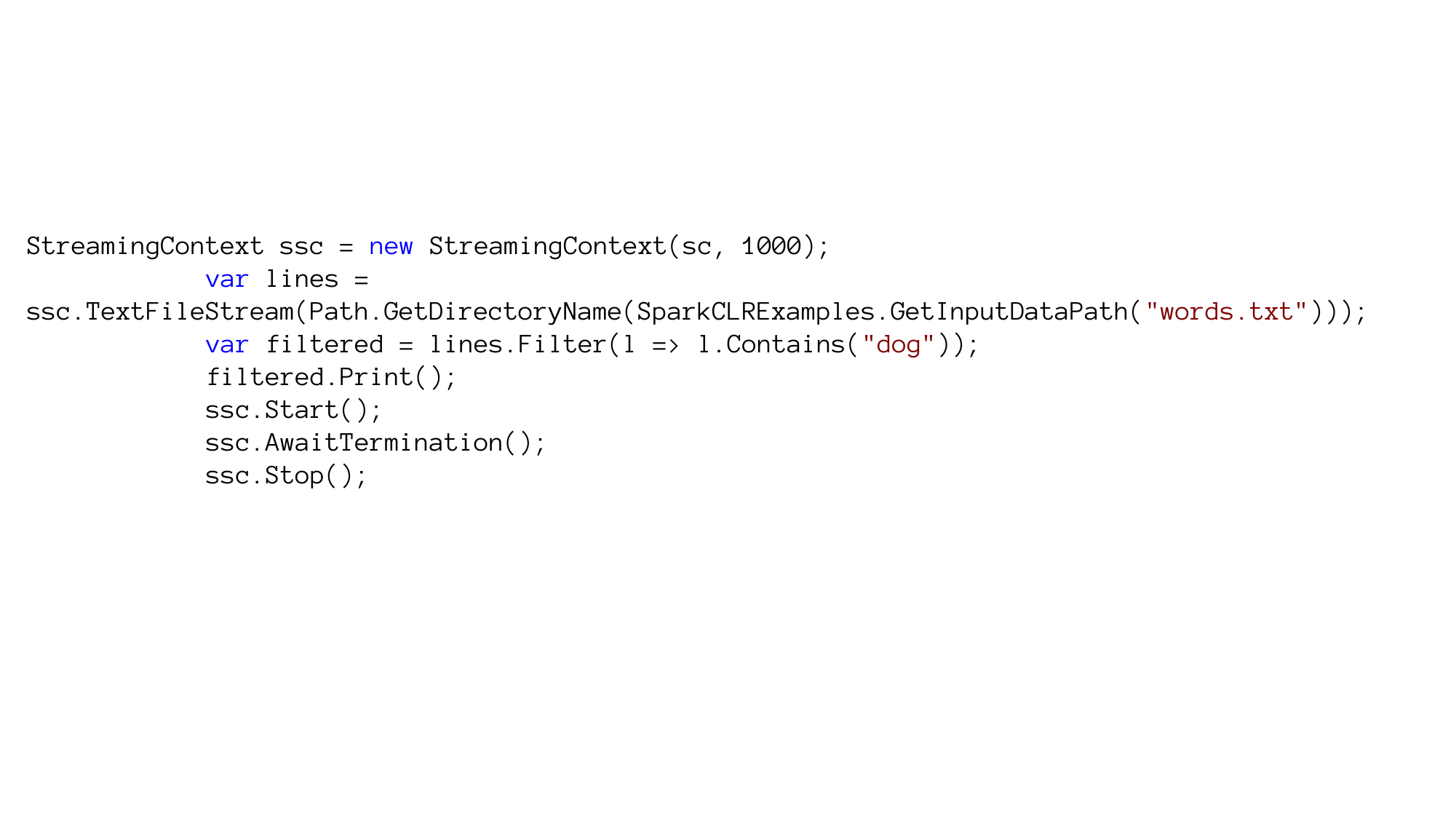

StreamingContext ssc = new StreamingContext(sc, 1000);
            var lines = ssc.TextFileStream(Path.GetDirectoryName(SparkCLRExamples.GetInputDataPath("words.txt")));
            var filtered = lines.Filter(l => l.Contains("dog"));
            filtered.Print();
            ssc.Start();
            ssc.AwaitTermination();
            ssc.Stop();